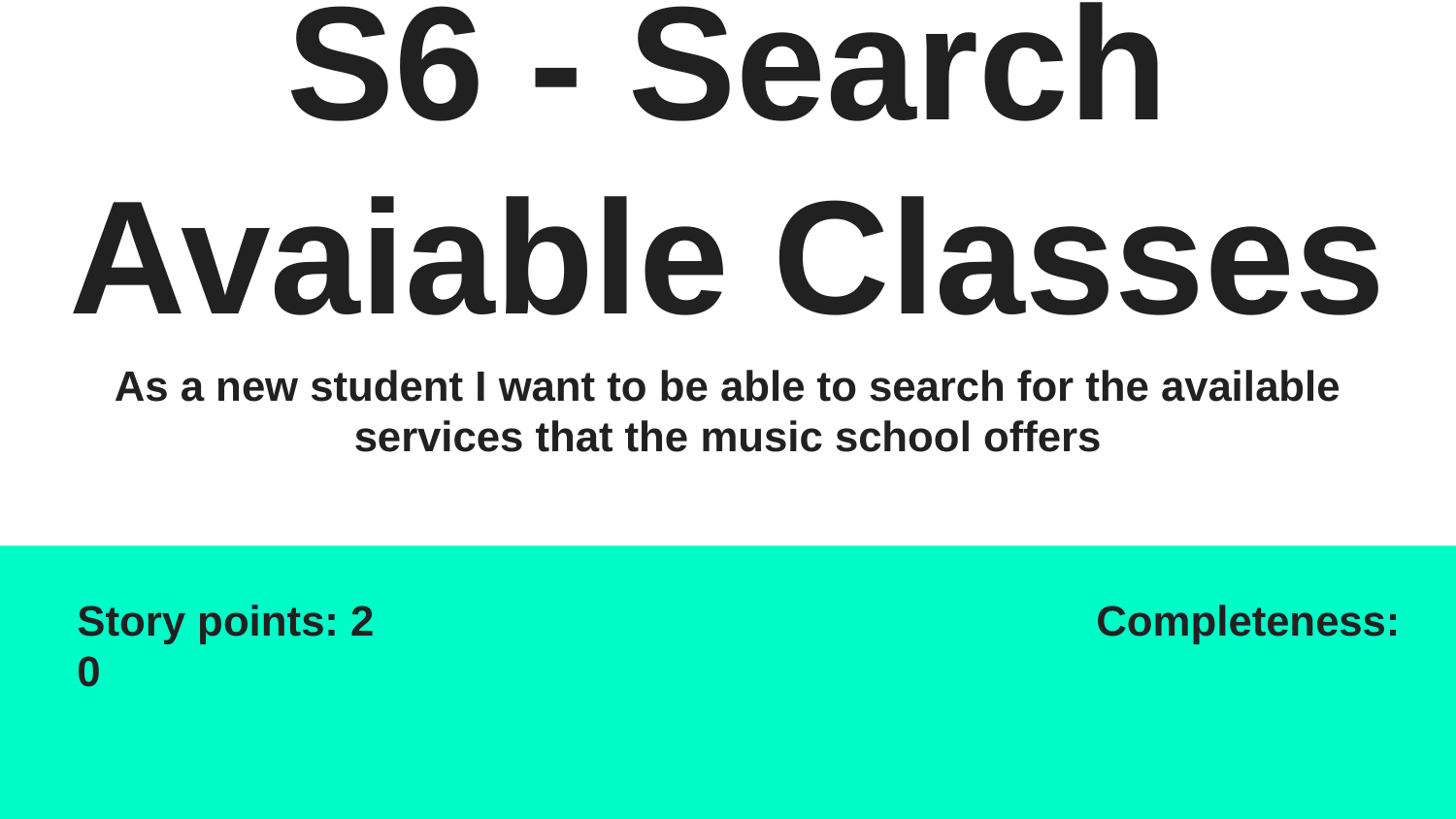

# S6 - Search Avaiable Classes
As a new student I want to be able to search for the available services that the music school offers
Story points: 2					Completeness: 0